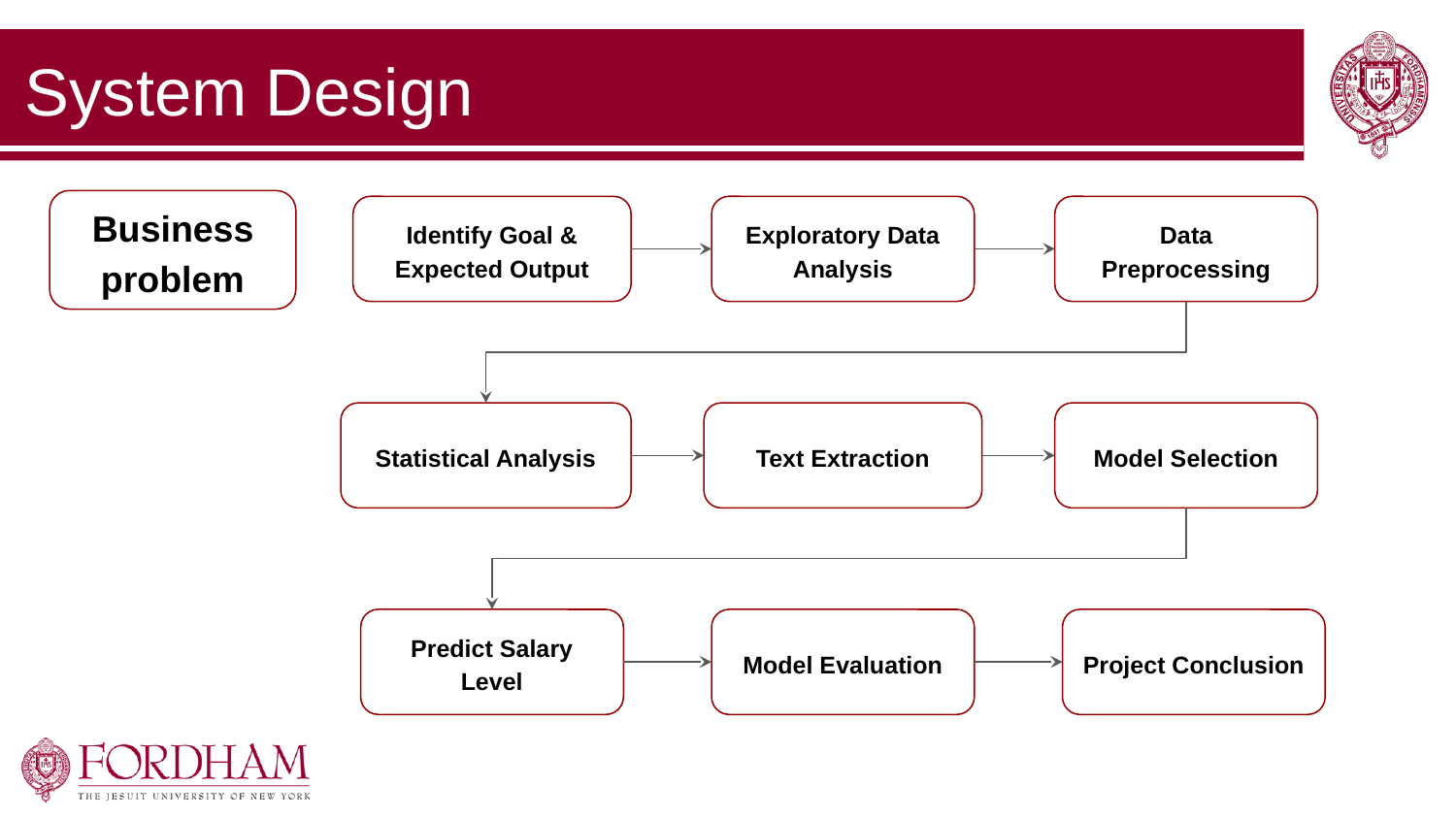

# System Design
Business problem
Identify Goal & Expected Output
Exploratory Data Analysis
Data Preprocessing
Statistical Analysis
Text Extraction
Model Selection
Predict Salary Level
Model Evaluation
Project Conclusion